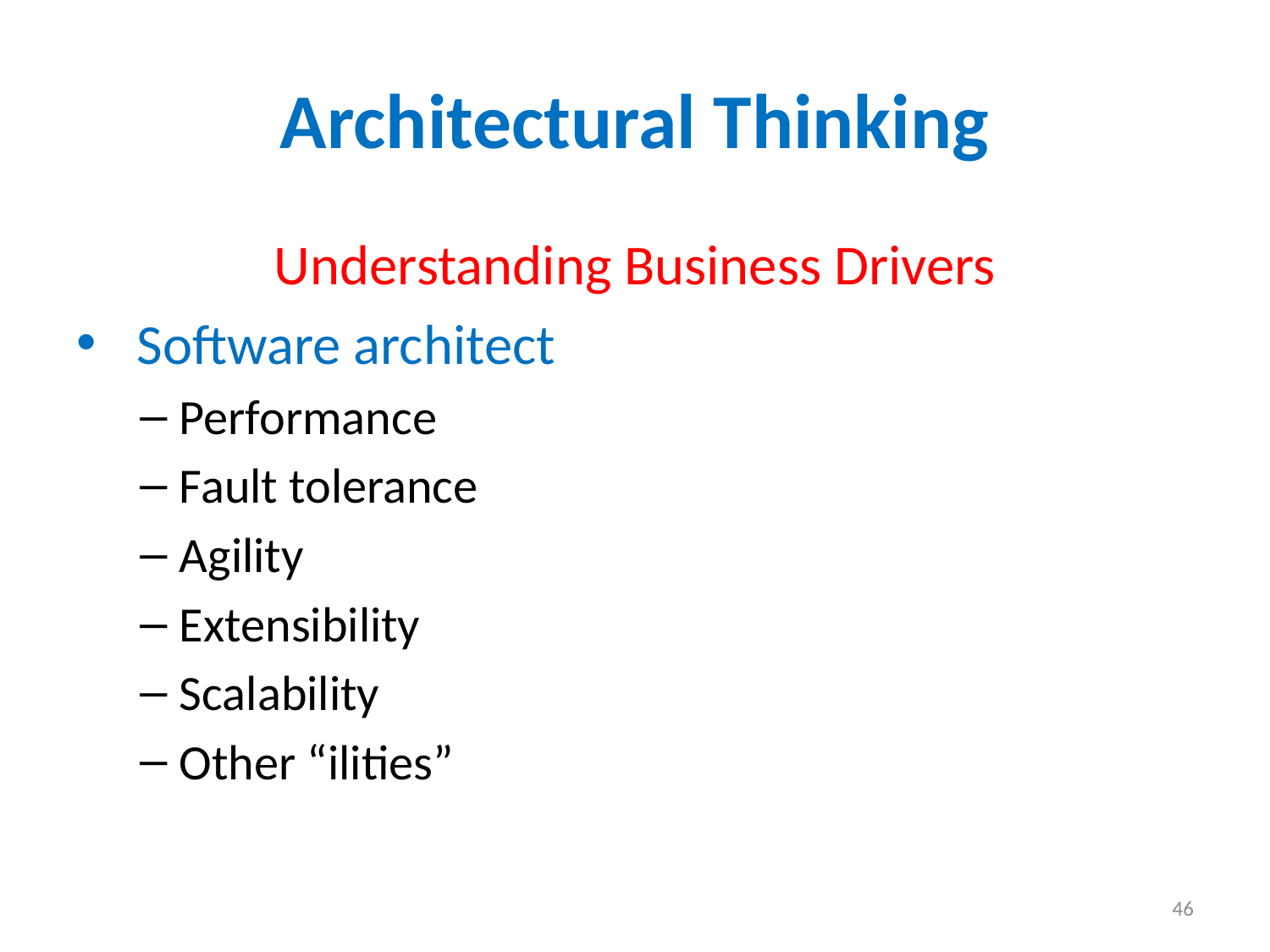

# Architectural Thinking
Understanding Business Drivers
 Software architect
Performance
Fault tolerance
Agility
Extensibility
Scalability
Other “ilities”

46